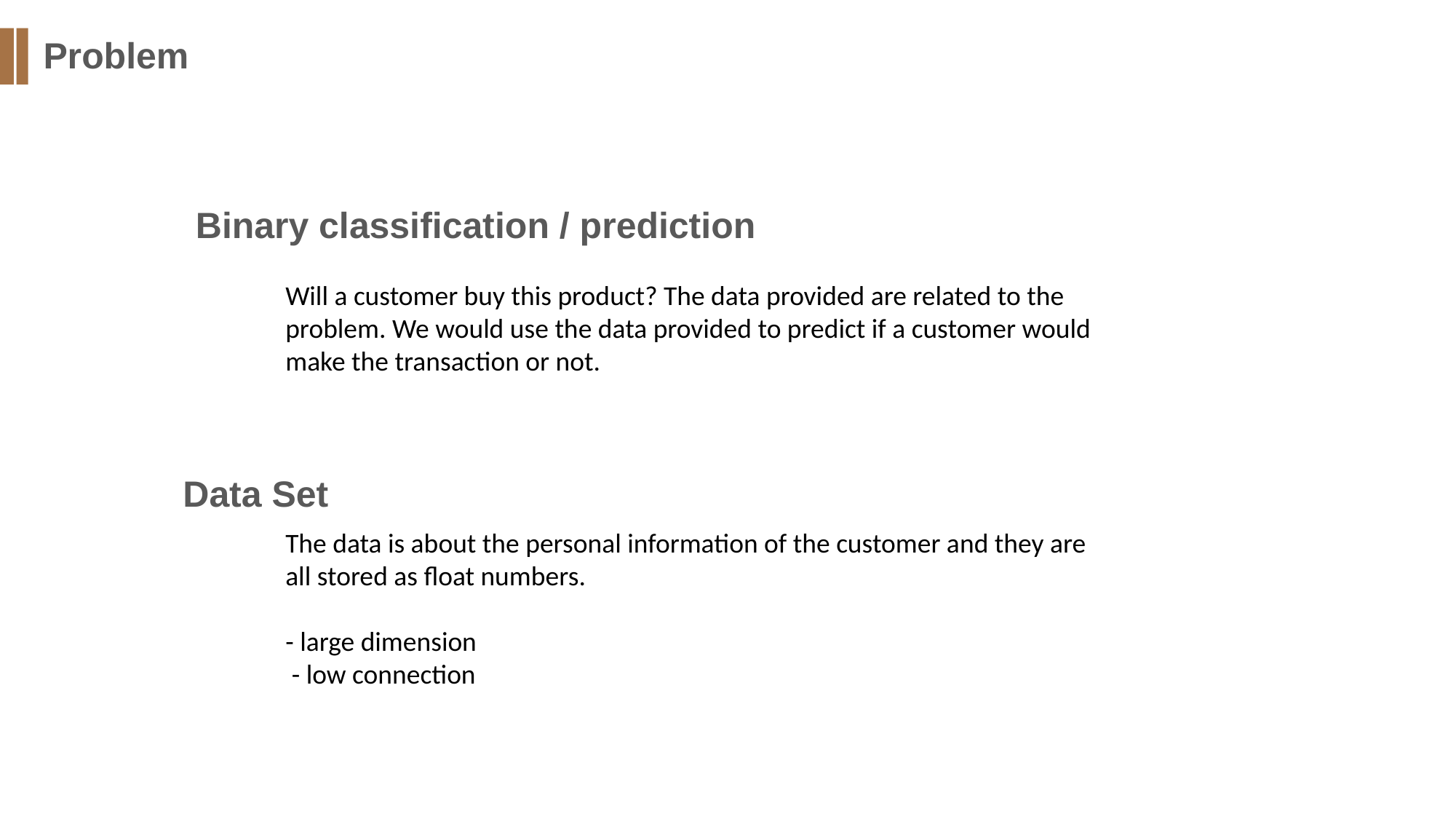

Problem

Binary classification / prediction
Will a customer buy this product? The data provided are related to the problem. We would use the data provided to predict if a customer would make the transaction or not.
Data Set
The data is about the personal information of the customer and they are all stored as float numbers.

- large dimension
 - low connection